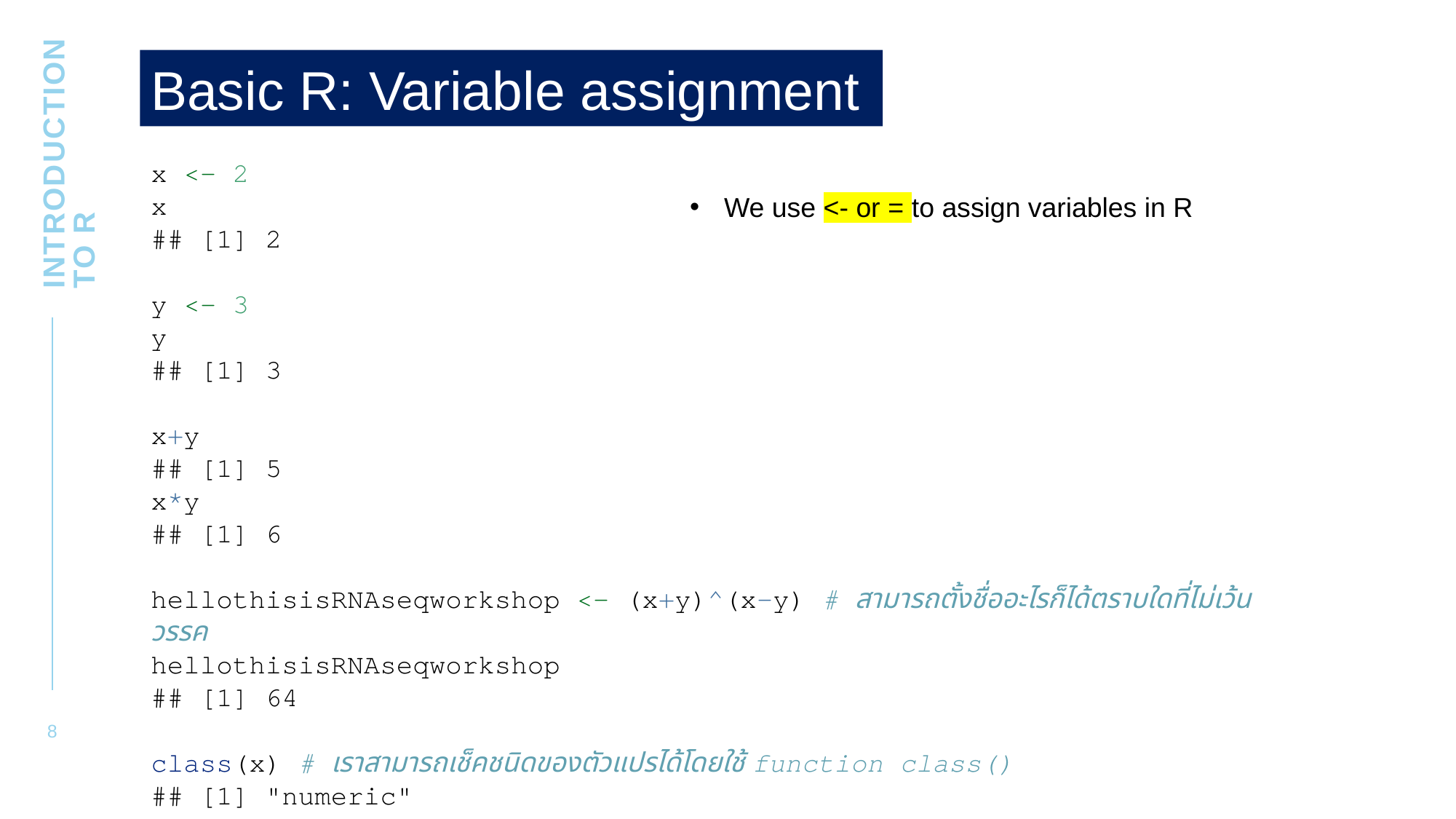

Basic R: Variable assignment
Introduction to R
x <- 2
x
## [1] 2

y <- 3
y
## [1] 3

x+y
## [1] 5
x*y
## [1] 6

hellothisisRNAseqworkshop <- (x+y)^(x-y) # สามารถตั้งชื่ออะไรก็ได้ตราบใดที่ไม่เว้นวรรค
hellothisisRNAseqworkshop
## [1] 64

class(x) # เราสามารถเช็คชนิดของตัวแปรได้โดยใช้ function class()
## [1] "numeric"
We use <- or = to assign variables in R
8